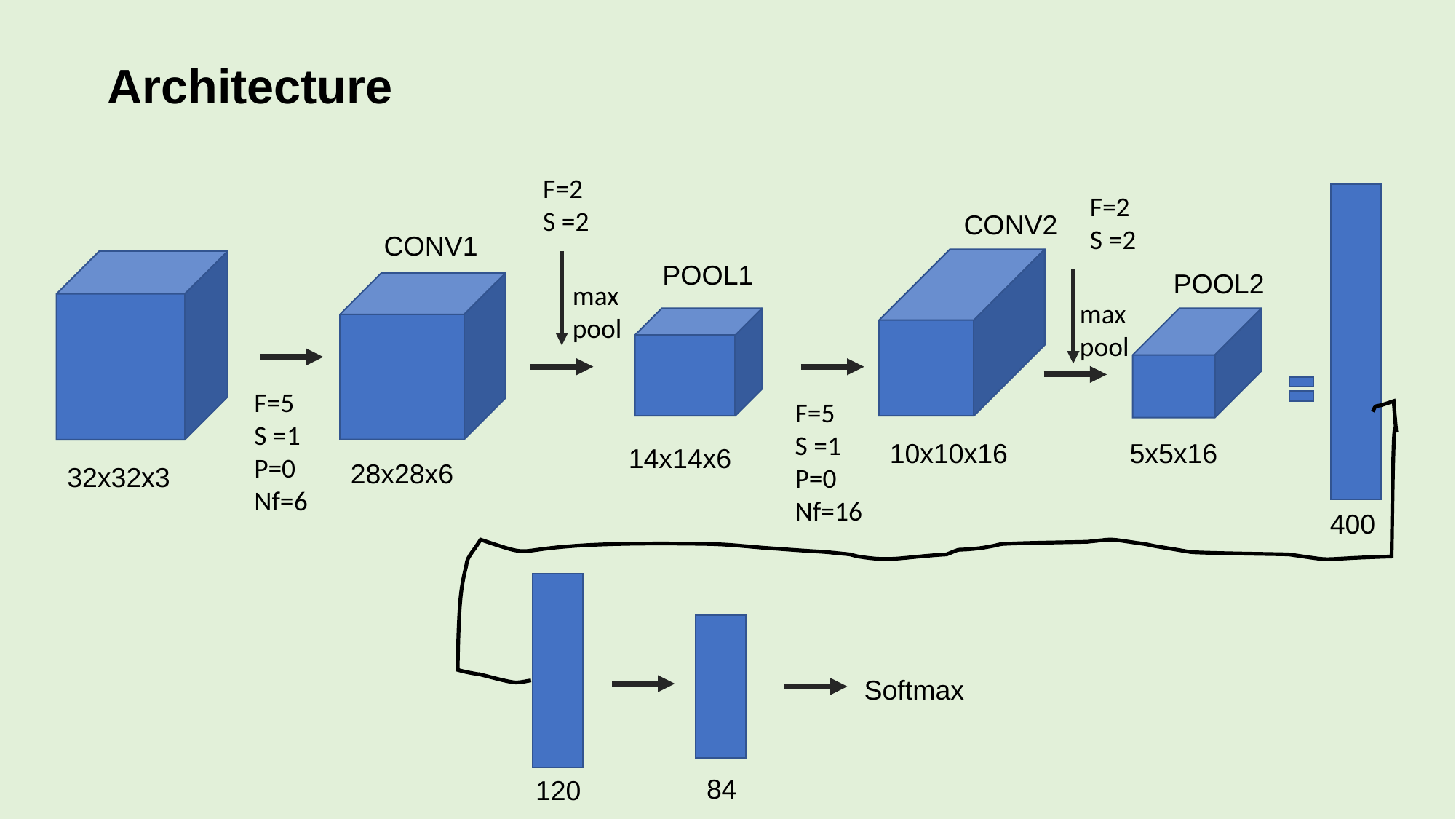

Architecture
F=2
S =2
F=2
S =2

CONV2
CONV1

POOL1
POOL2

maxpool
maxpool

F=5
S =1
P=0
Nf=6
F=5
S =1
P=0
Nf=16

10x10x16
5x5x16
14x14x6
28x28x6
32x32x3
400

Softmax
84
120